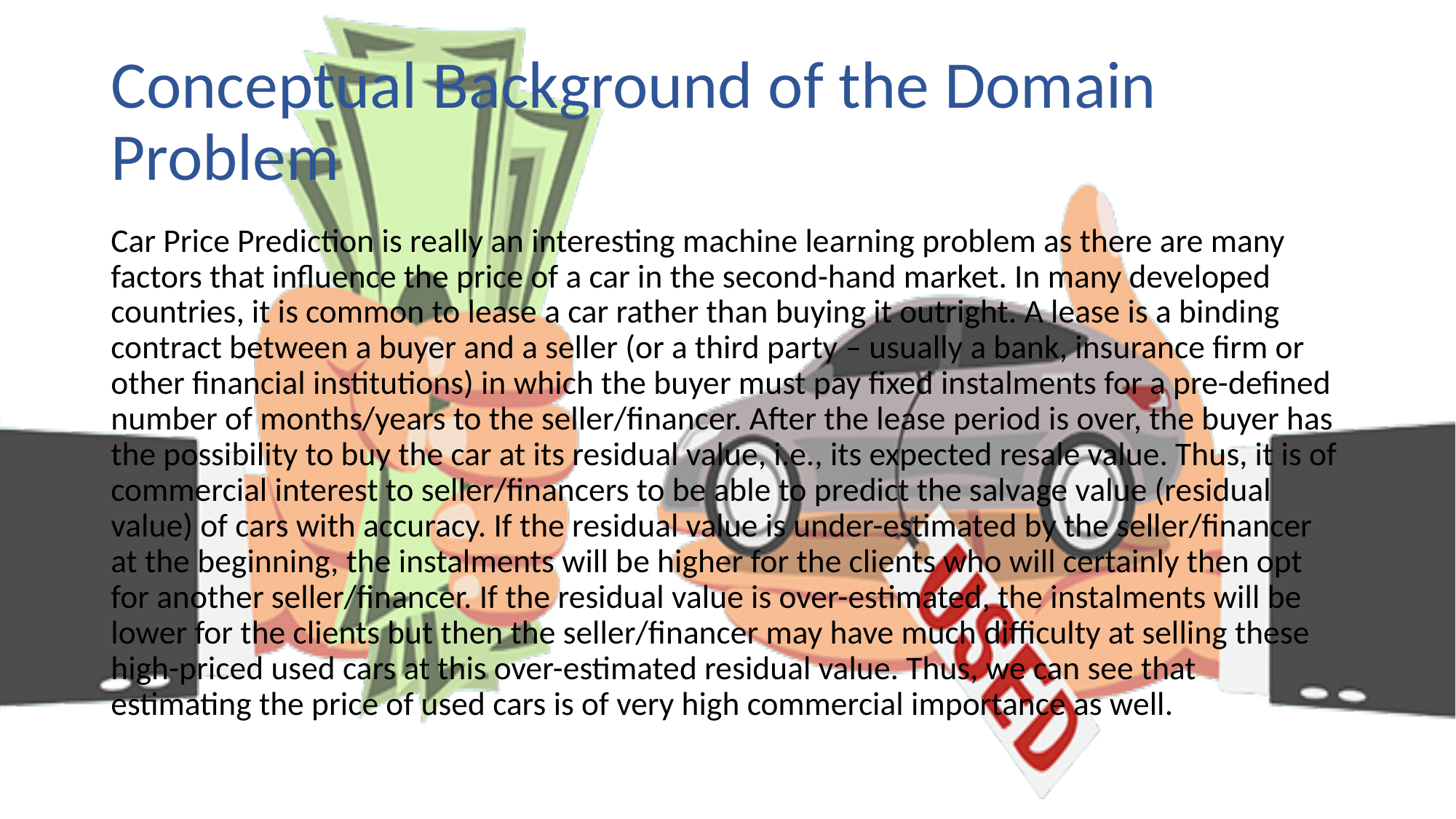

# Conceptual Background of the Domain Problem
Car Price Prediction is really an interesting machine learning problem as there are many factors that influence the price of a car in the second-hand market. In many developed countries, it is common to lease a car rather than buying it outright. A lease is a binding contract between a buyer and a seller (or a third party – usually a bank, insurance firm or other financial institutions) in which the buyer must pay fixed instalments for a pre-defined number of months/years to the seller/financer. After the lease period is over, the buyer has the possibility to buy the car at its residual value, i.e., its expected resale value. Thus, it is of commercial interest to seller/financers to be able to predict the salvage value (residual value) of cars with accuracy. If the residual value is under-estimated by the seller/financer at the beginning, the instalments will be higher for the clients who will certainly then opt for another seller/financer. If the residual value is over-estimated, the instalments will be lower for the clients but then the seller/financer may have much difficulty at selling these high-priced used cars at this over-estimated residual value. Thus, we can see that estimating the price of used cars is of very high commercial importance as well.